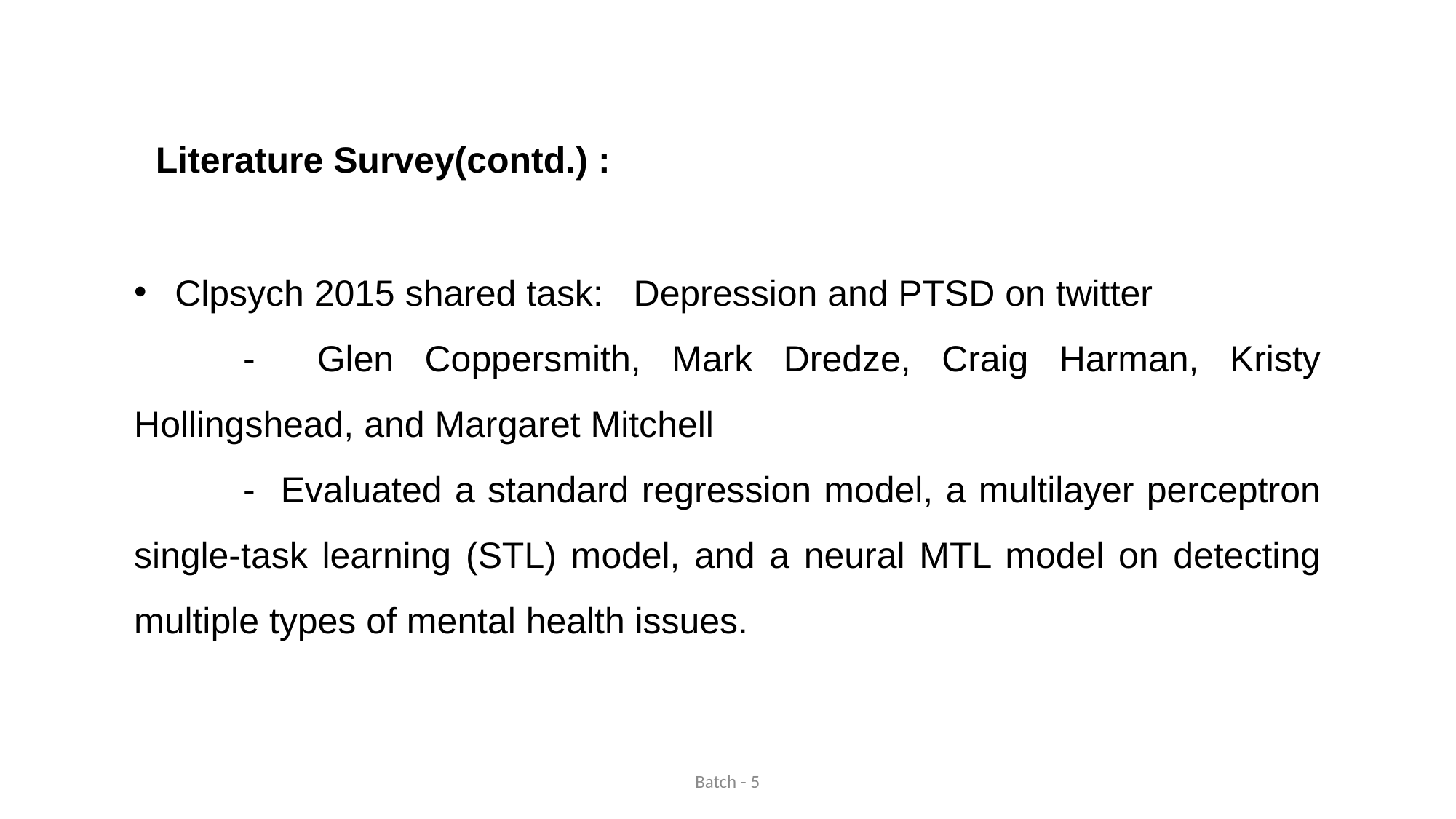

Literature Survey(contd.) :
Clpsych 2015 shared task:   Depression and PTSD on twitter
	-  Glen Coppersmith, Mark Dredze, Craig Harman, Kristy Hollingshead, and Margaret Mitchell
	-  Evaluated a standard regression model, a multilayer perceptron single-task learning (STL) model, and a neural MTL model on detecting multiple types of mental health issues.
Batch - 5